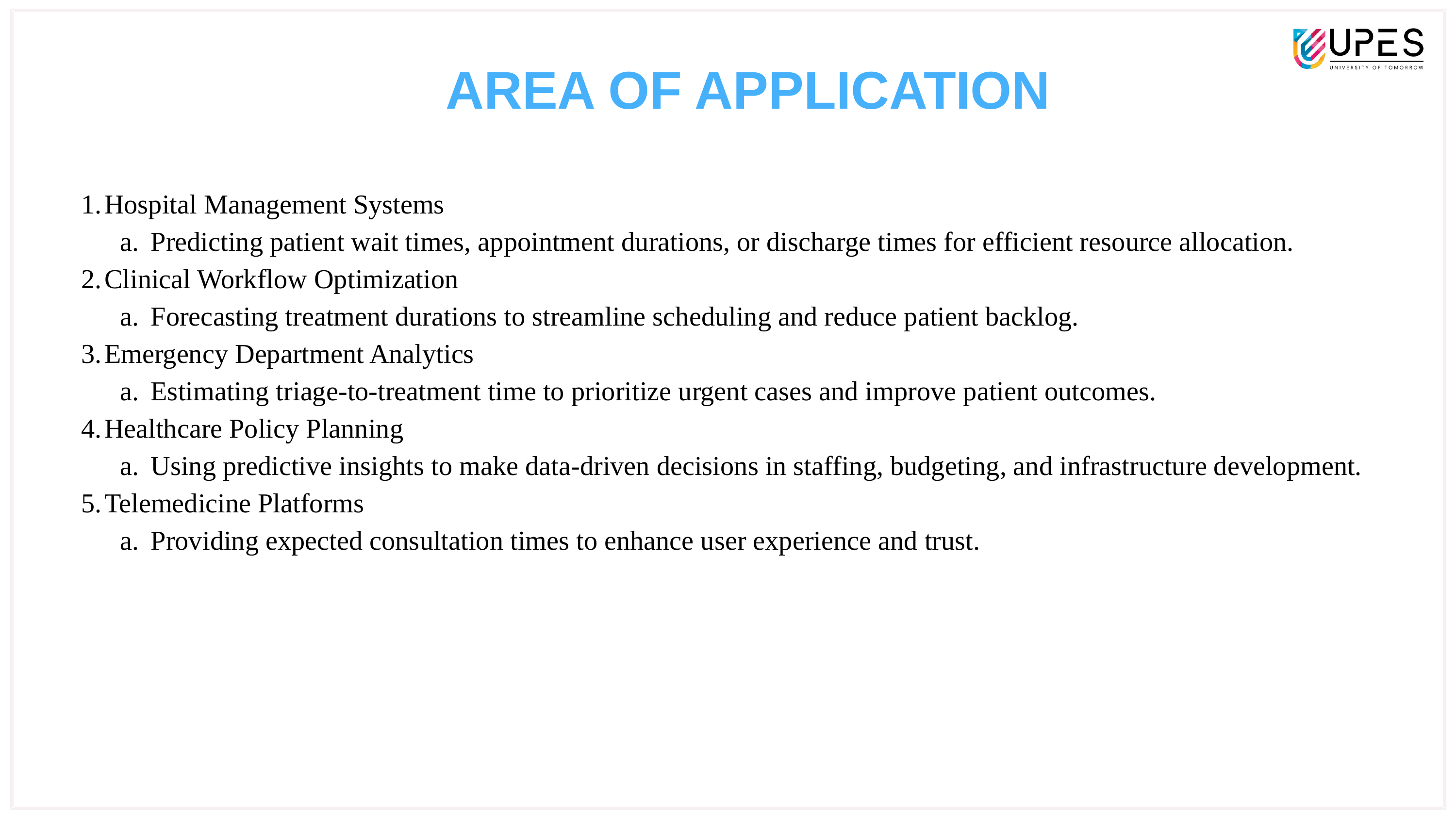

AREA OF APPLICATION

Hospital Management Systems
Predicting patient wait times, appointment durations, or discharge times for efficient resource allocation.
Clinical Workflow Optimization
Forecasting treatment durations to streamline scheduling and reduce patient backlog.
Emergency Department Analytics
Estimating triage-to-treatment time to prioritize urgent cases and improve patient outcomes.
Healthcare Policy Planning
Using predictive insights to make data-driven decisions in staffing, budgeting, and infrastructure development.
Telemedicine Platforms
Providing expected consultation times to enhance user experience and trust.